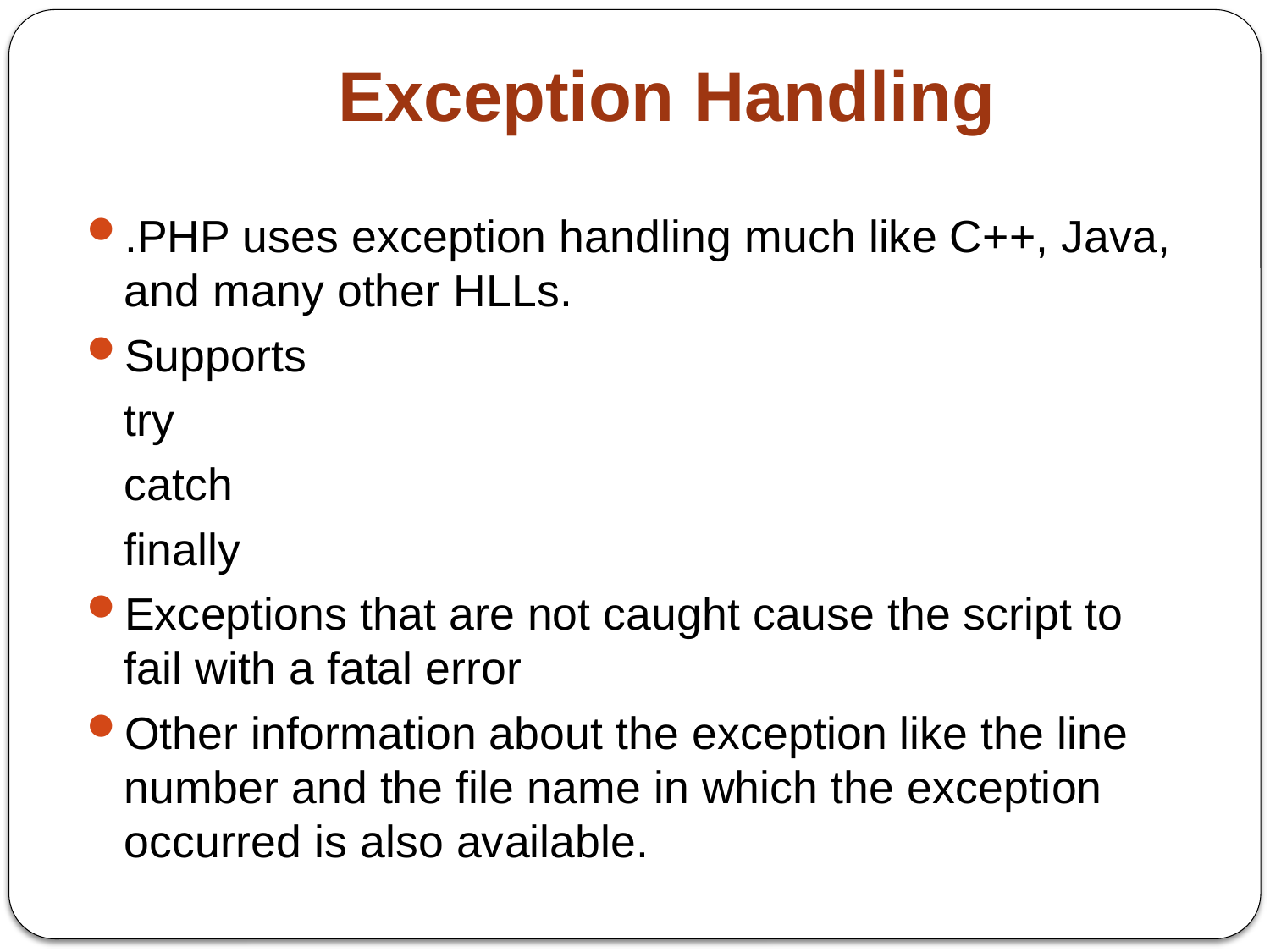

# Exception Handling
.PHP uses exception handling much like C++, Java, and many other HLLs.
Supports
		try
		catch
		finally
Exceptions that are not caught cause the script to fail with a fatal error
Other information about the exception like the line number and the file name in which the exception occurred is also available.